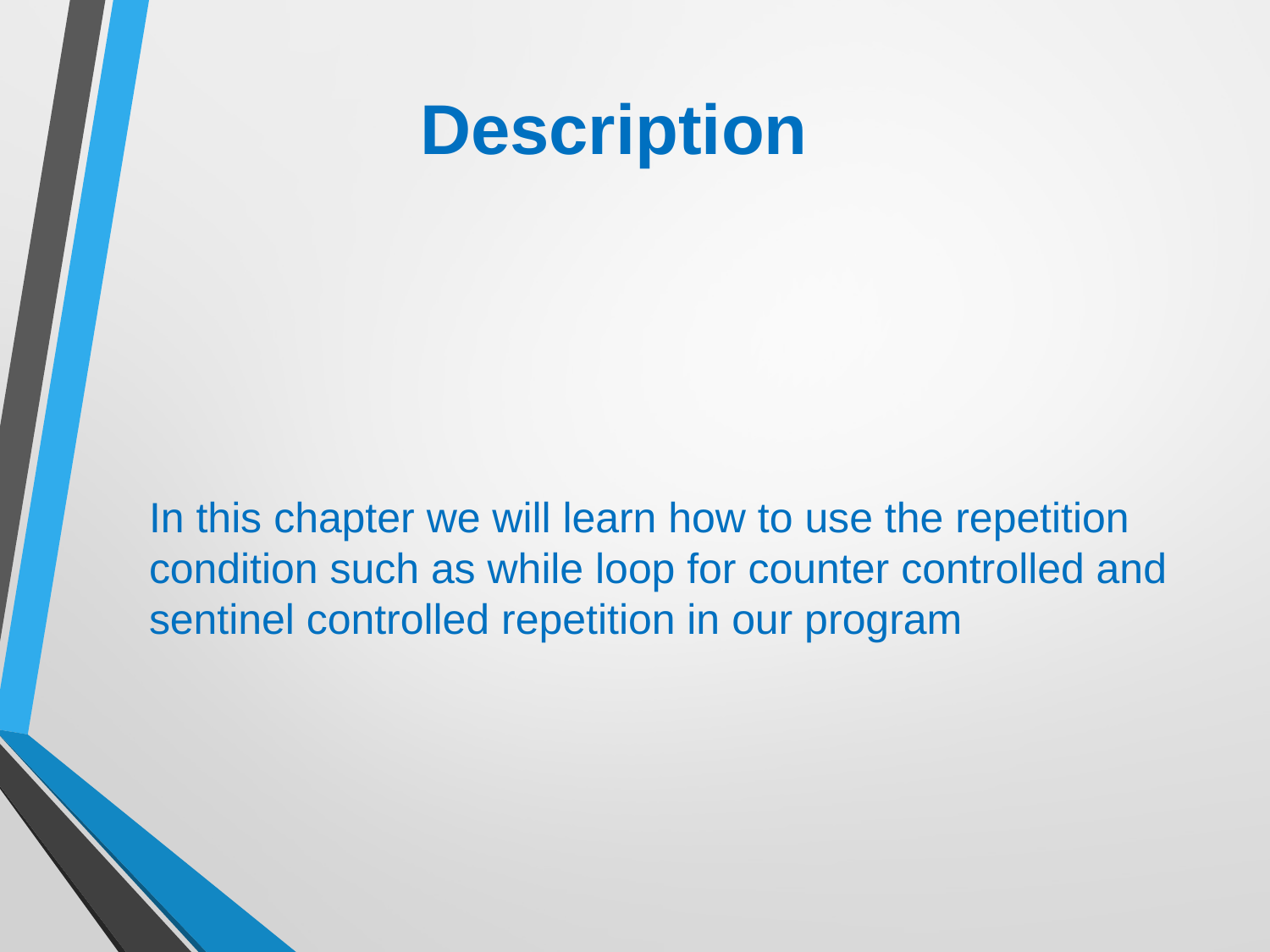

# Description
In this chapter we will learn how to use the repetition condition such as while loop for counter controlled and sentinel controlled repetition in our program